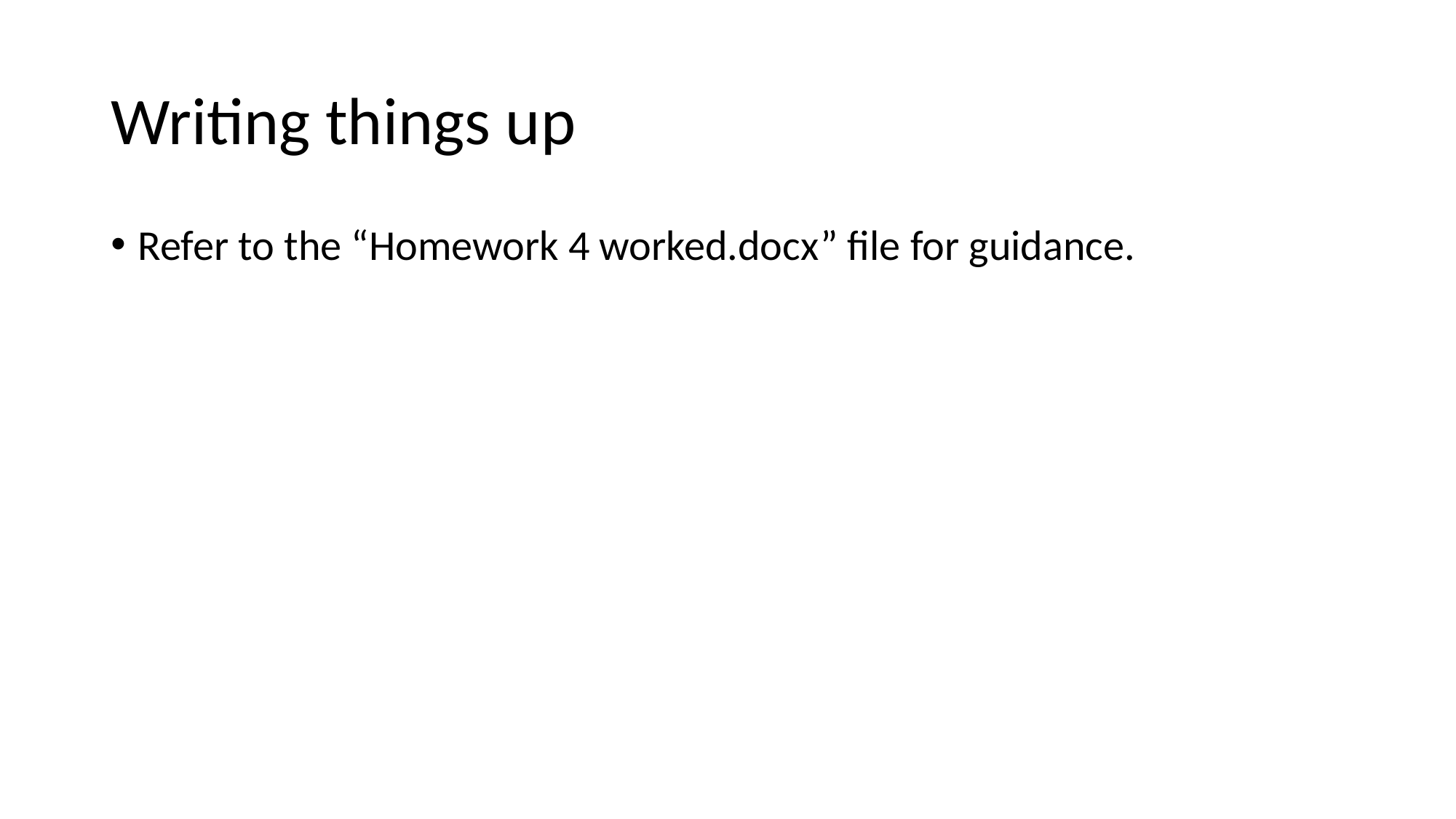

# Writing things up
Refer to the “Homework 4 worked.docx” file for guidance.